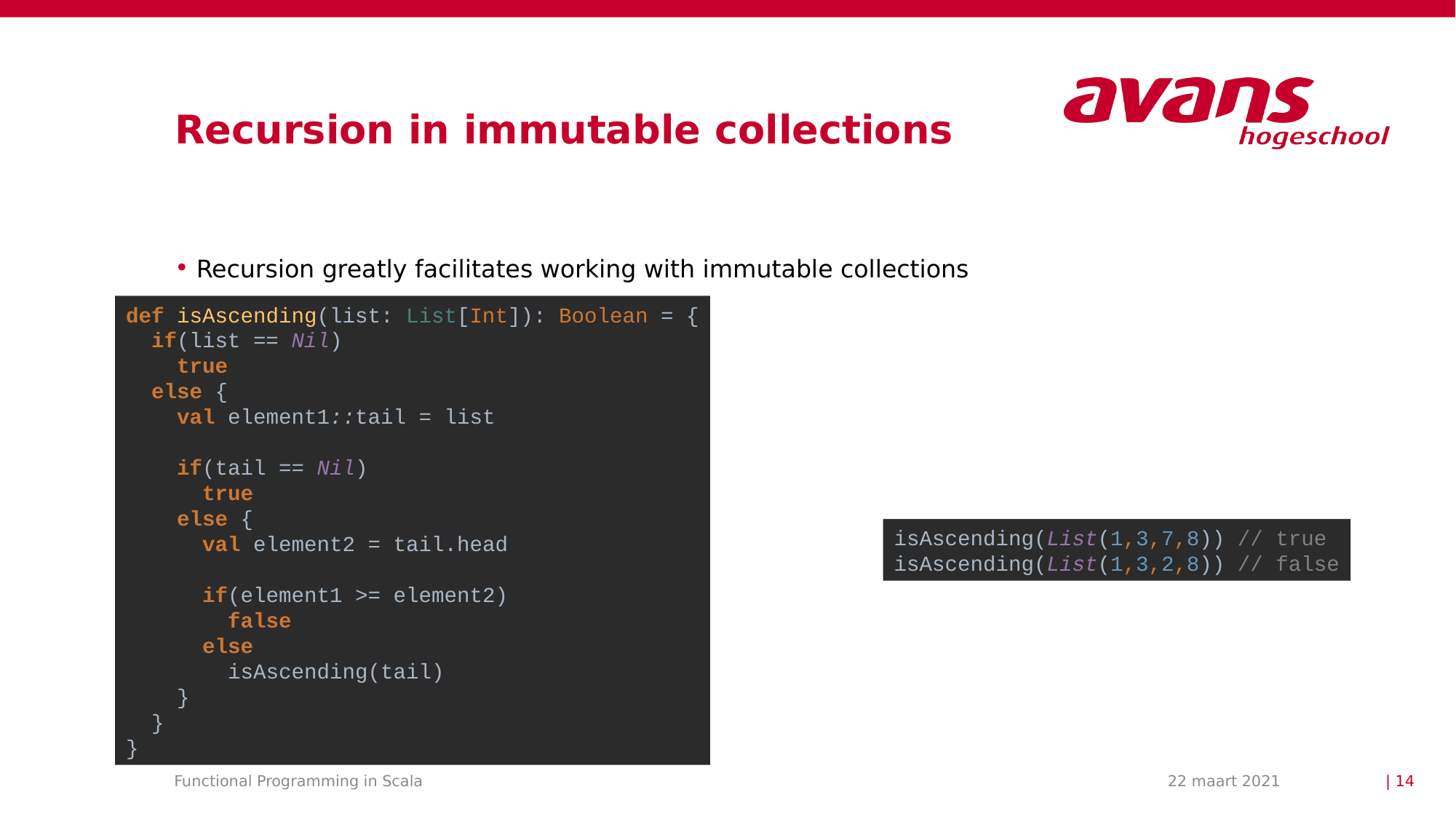

# Recursion in immutable collections
Recursion greatly facilitates working with immutable collections

def isAscending(list: List[Int]): Boolean = {
  if(list == Nil)
    true
  else {
    val element1::tail = list
    if(tail == Nil)
      true
    else {
      val element2 = tail.head
      if(element1 >= element2)
        false
      else
        isAscending(tail)
    }
  }
}
isAscending(List(1,3,7,8)) // true
isAscending(List(1,3,2,8)) // false
22 maart 2021
| 14